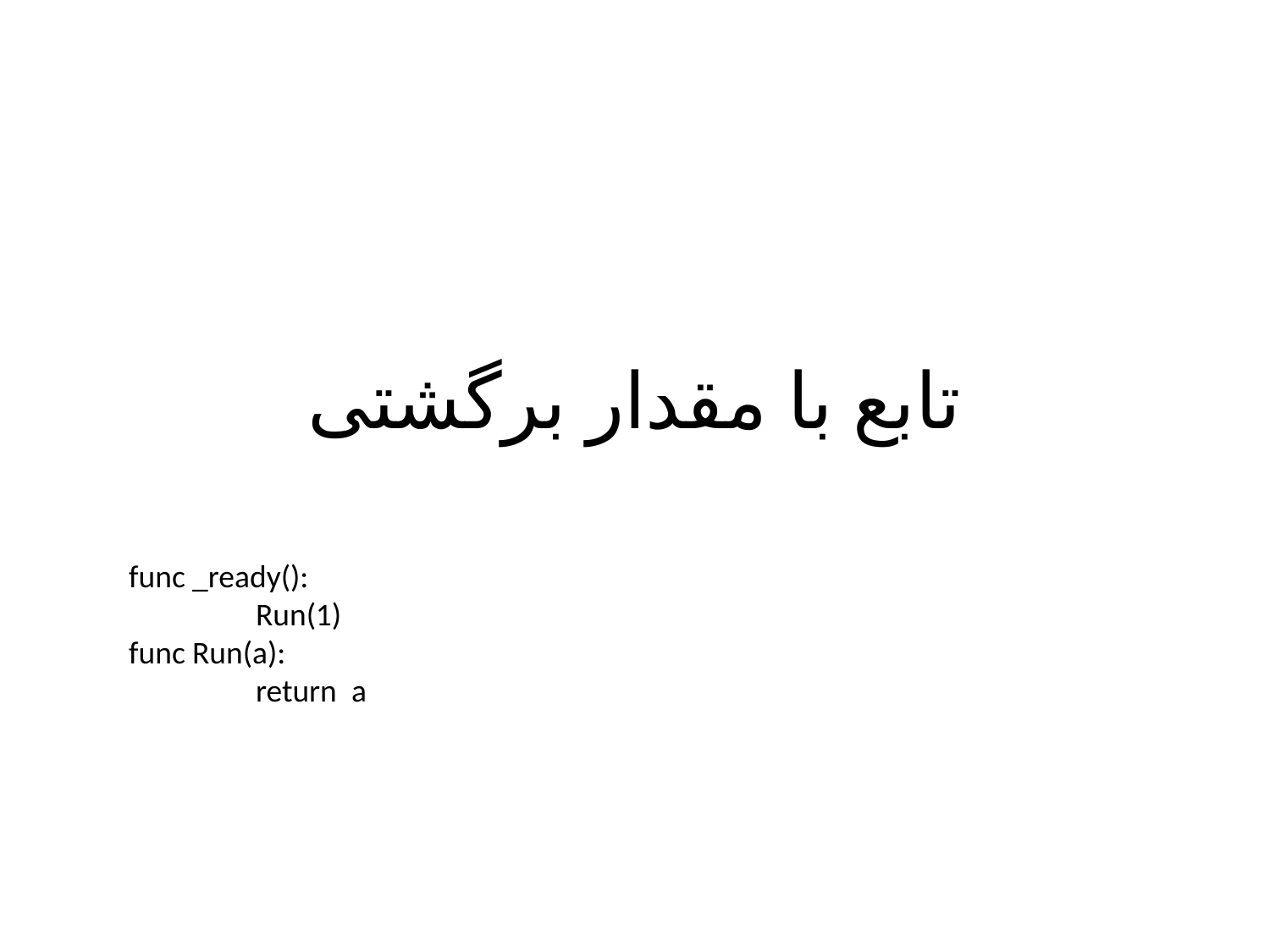

# تابع با مقدار برگشتی
func _ready():
	Run(1)
func Run(a):
	return  a